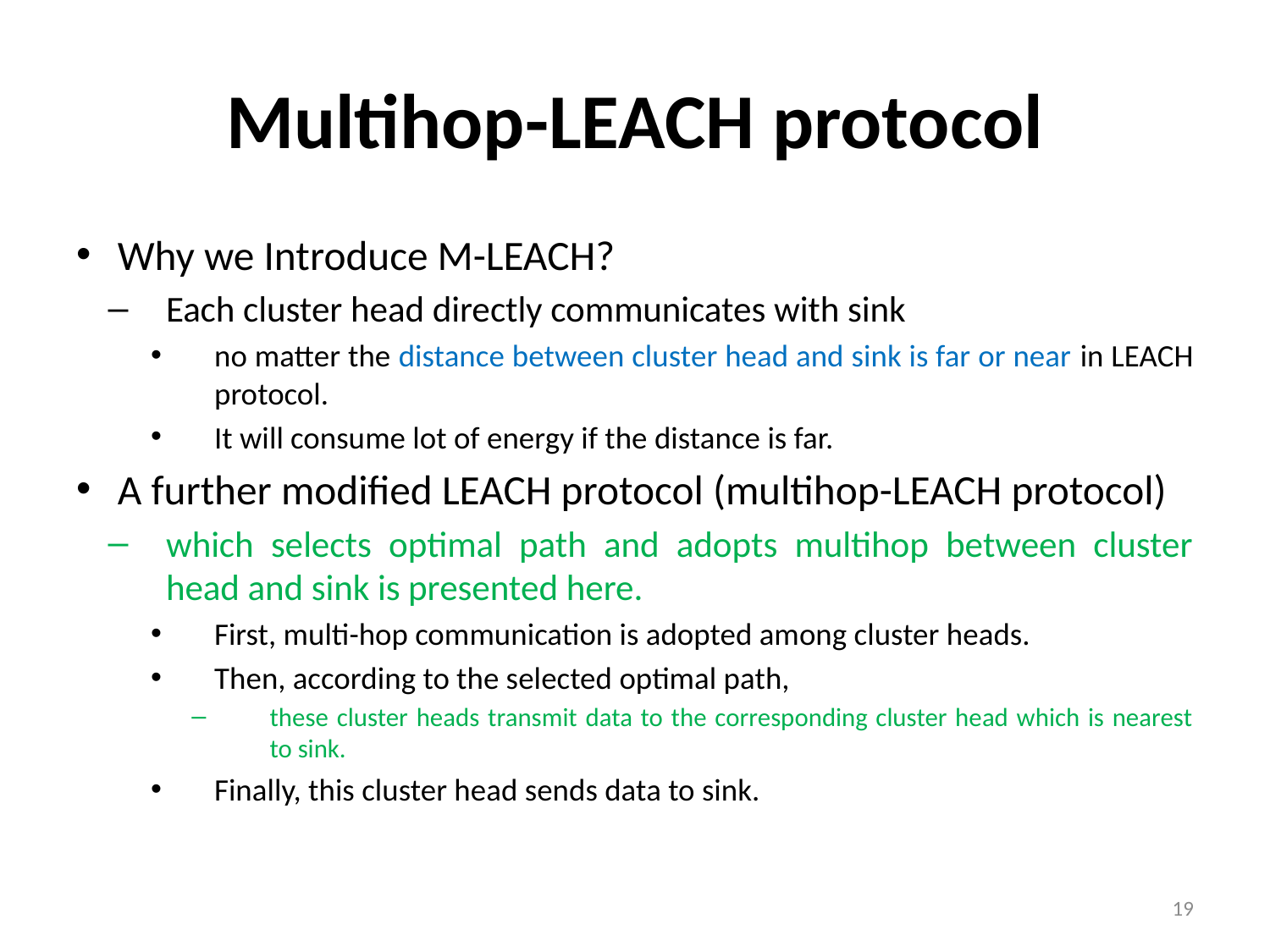

# Multihop-LEACH protocol
Why we Introduce M-LEACH?
Each cluster head directly communicates with sink
no matter the distance between cluster head and sink is far or near in LEACH protocol.
It will consume lot of energy if the distance is far.
A further modified LEACH protocol (multihop-LEACH protocol)
which selects optimal path and adopts multihop between cluster head and sink is presented here.
First, multi-hop communication is adopted among cluster heads.
Then, according to the selected optimal path,
these cluster heads transmit data to the corresponding cluster head which is nearest to sink.
Finally, this cluster head sends data to sink.
19